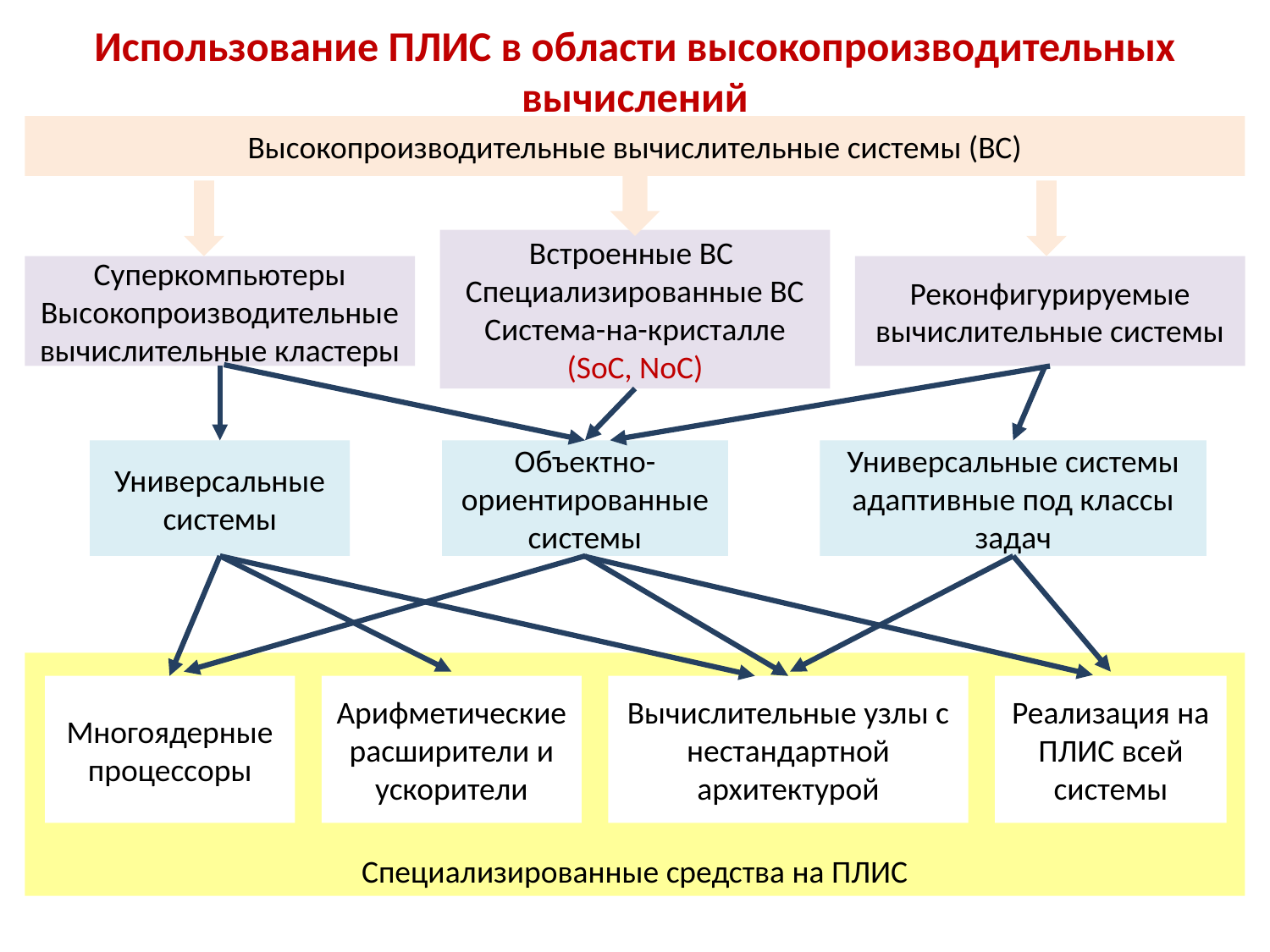

# Использование ПЛИС в области высокопроизводительных вычислений
Высокопроизводительные вычислительные системы (ВС)

Встроенные ВС
Специализированные ВС
Система-на-кристалле (SoC, NoC)
Суперкомпьютеры
Высокопроизводительные вычислительные кластеры
Реконфигурируемые вычислительные системы
Универсальные системы
Объектно-ориентированные системы
Универсальные системы адаптивные под классы задач
Специализированные средства на ПЛИС
Многоядерные процессоры
Арифметические расширители и ускорители
Вычислительные узлы с нестандартной архитектурой
Реализация на ПЛИС всей системы